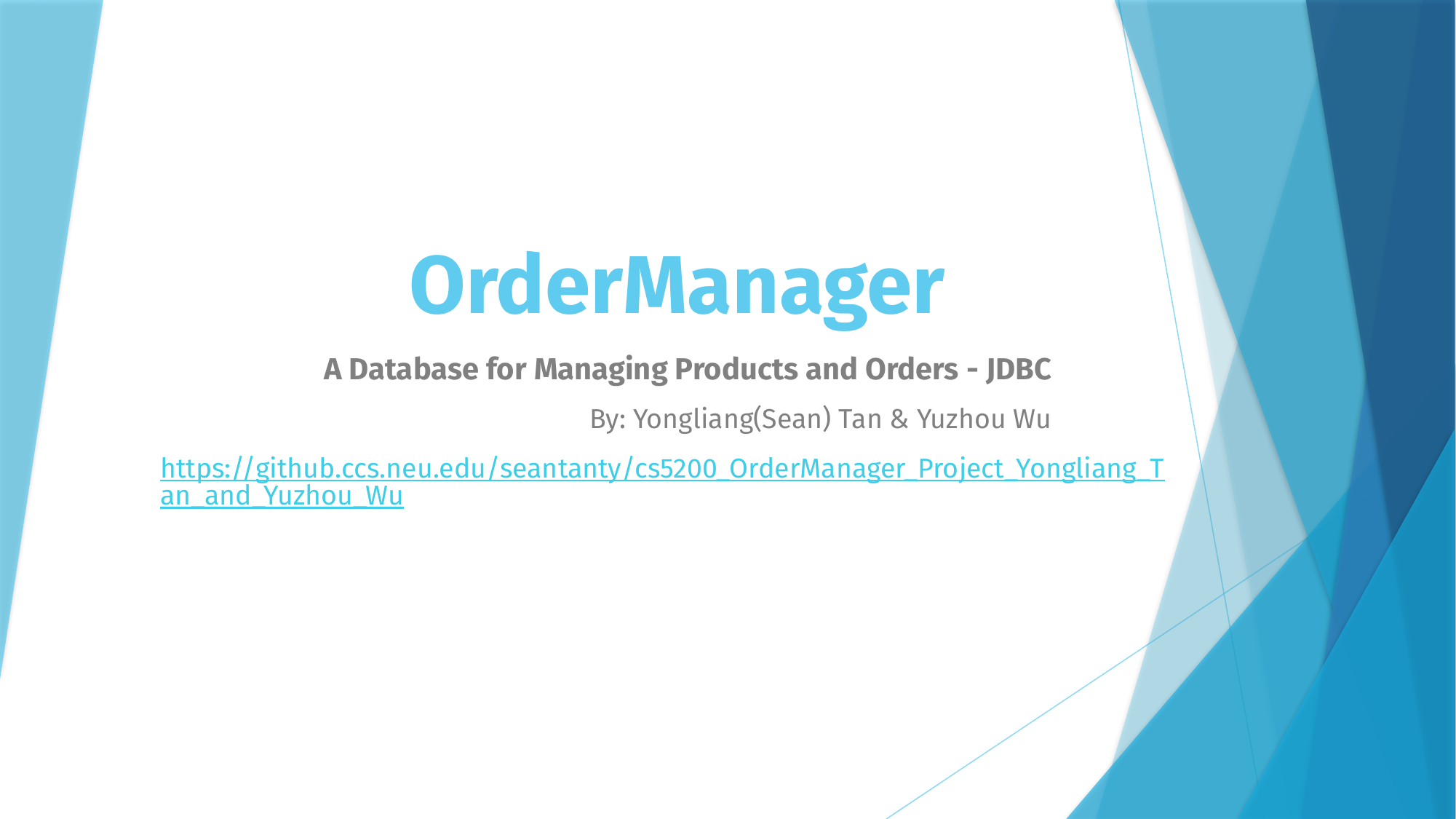

# OrderManager
A Database for Managing Products and Orders - JDBC
By: Yongliang(Sean) Tan & Yuzhou Wu
https://github.ccs.neu.edu/seantanty/cs5200_OrderManager_Project_Yongliang_Tan_and_Yuzhou_Wu